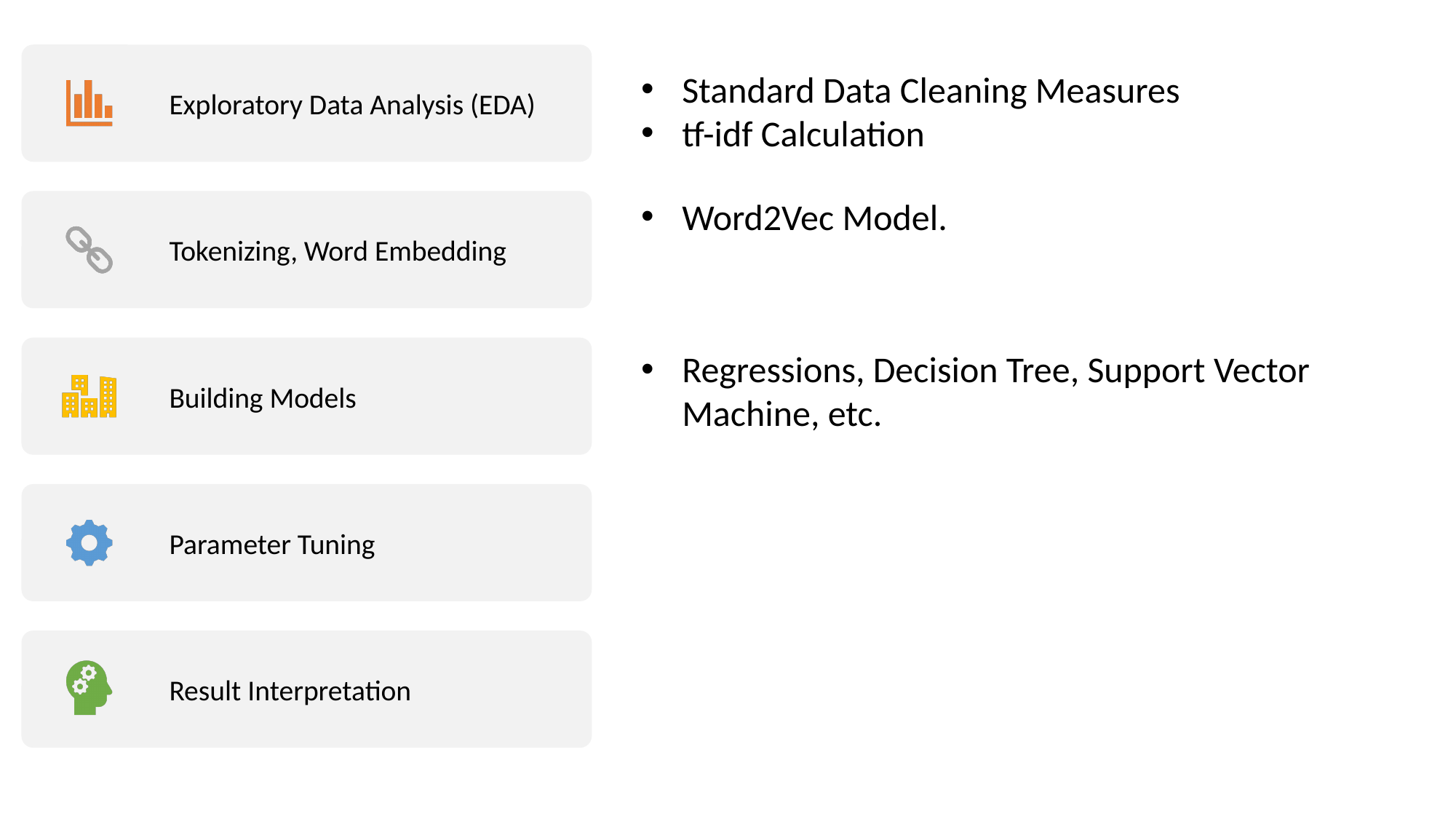

Exploratory Data Analysis (EDA)
Tokenizing, Word Embedding
Building Models
Parameter Tuning
Result Interpretation
Standard Data Cleaning Measures
tf-idf Calculation
Word2Vec Model.
Regressions, Decision Tree, Support Vector Machine, etc.